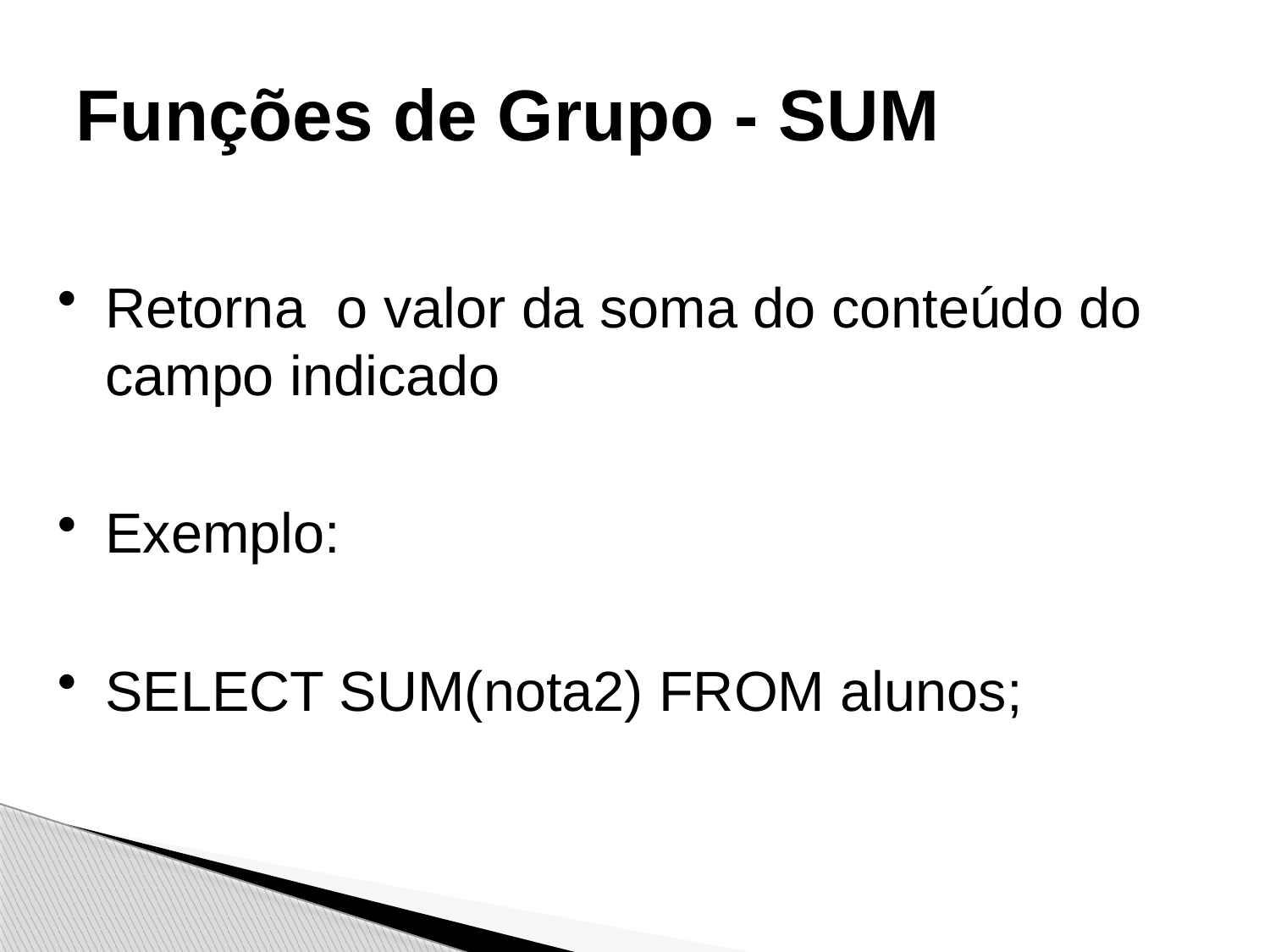

# Funções de Grupo - SUM

Retorna  o valor da soma do conteúdo do campo indicado

Exemplo:

SELECT SUM(nota2) FROM alunos;